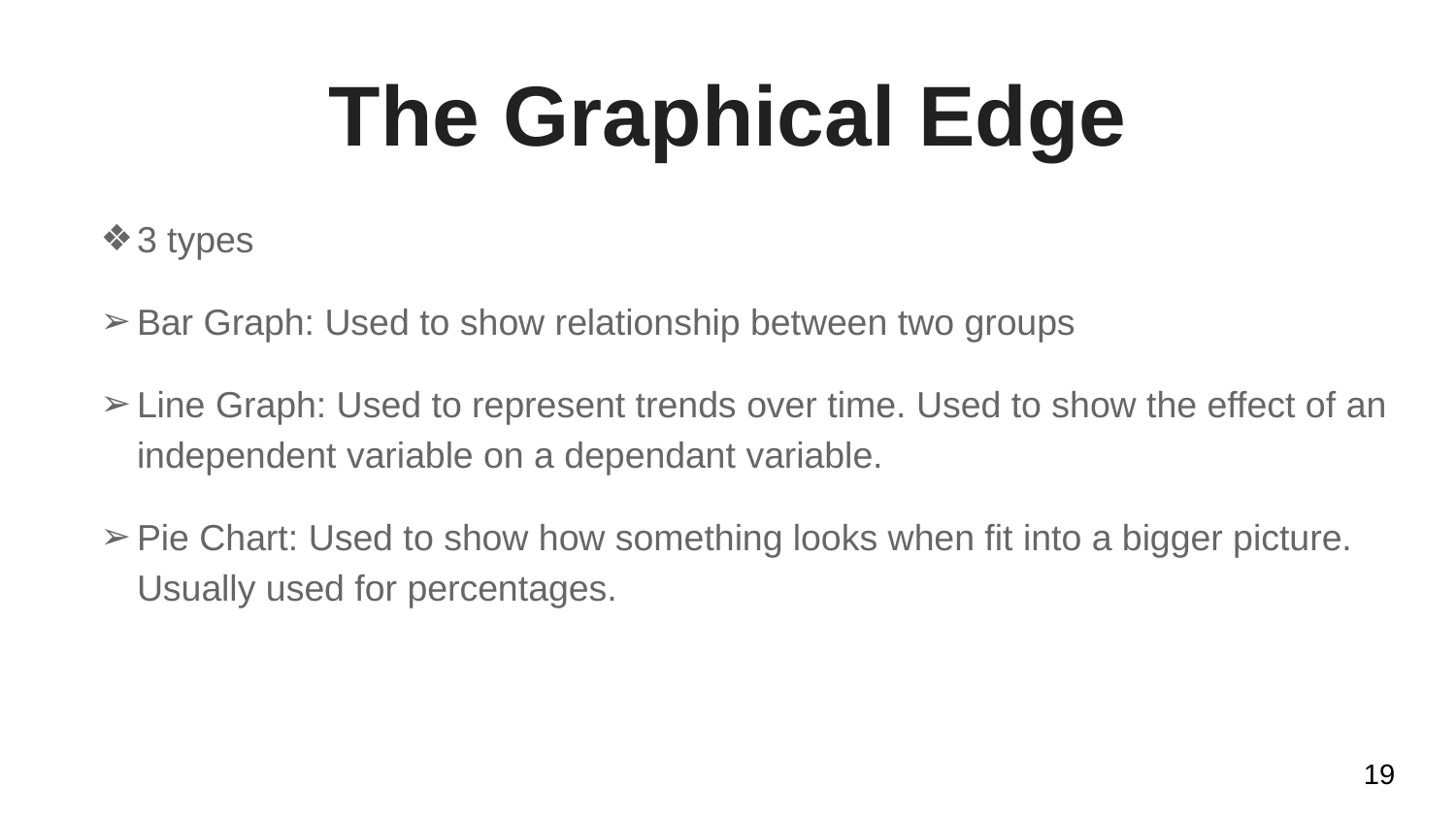

# The Graphical Edge
3 types
Bar Graph: Used to show relationship between two groups
Line Graph: Used to represent trends over time. Used to show the effect of an independent variable on a dependant variable.
Pie Chart: Used to show how something looks when fit into a bigger picture. Usually used for percentages.

19